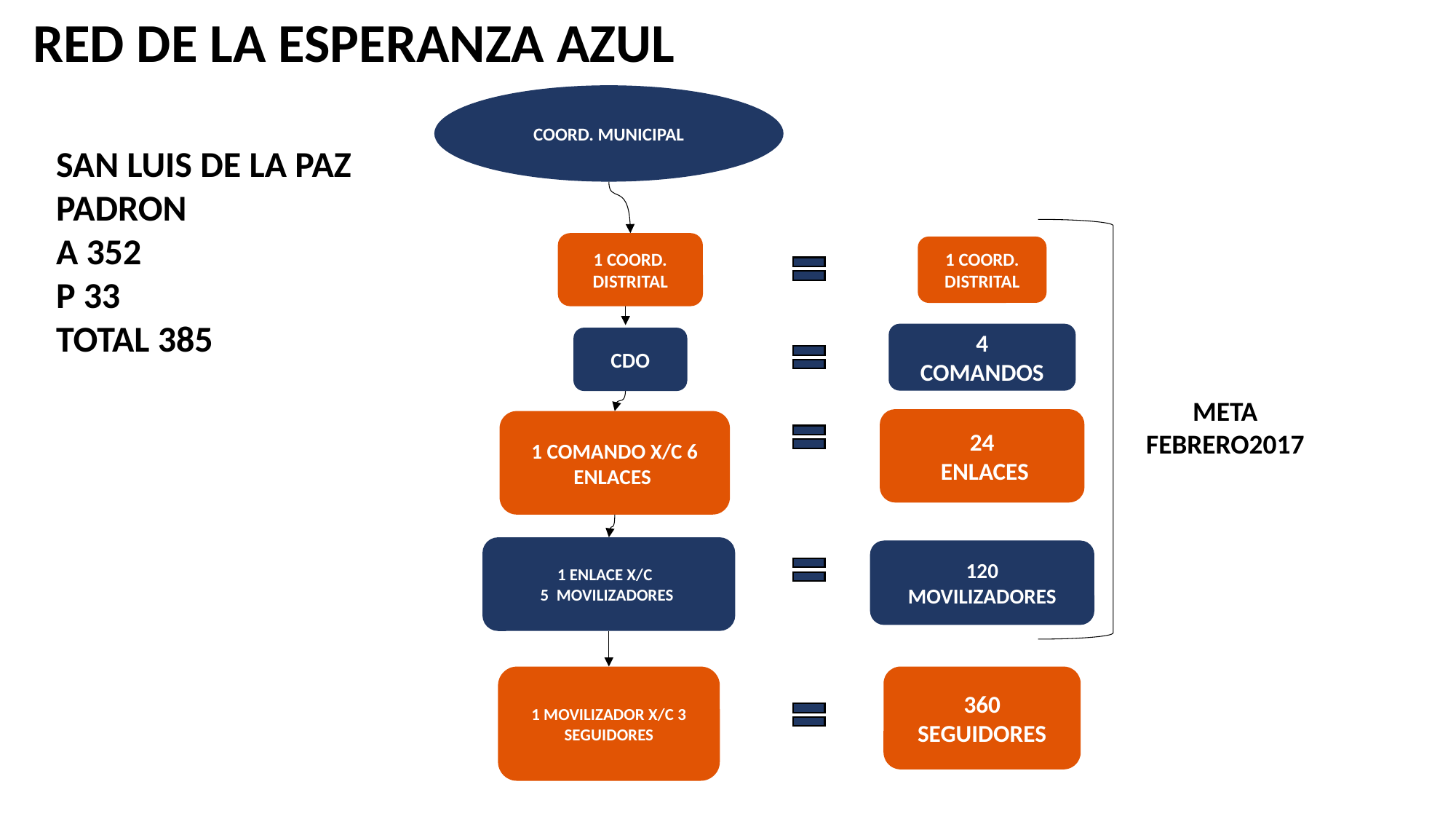

RED DE LA ESPERANZA AZUL
COORD. MUNICIPAL

1 COORD. DISTRITAL
1 COORD. DISTRITAL

4
COMANDOS
CDO

META
FEBRERO2017
24
 ENLACES
1 COMANDO X/C 6 ENLACES

1 ENLACE X/C
5  MOVILIZADORES
120
MOVILIZADORES

1 MOVILIZADOR X/C 3 SEGUIDORES
360
SEGUIDORES

SAN LUIS DE LA PAZ
PADRON
A 352
P 33
TOTAL 385